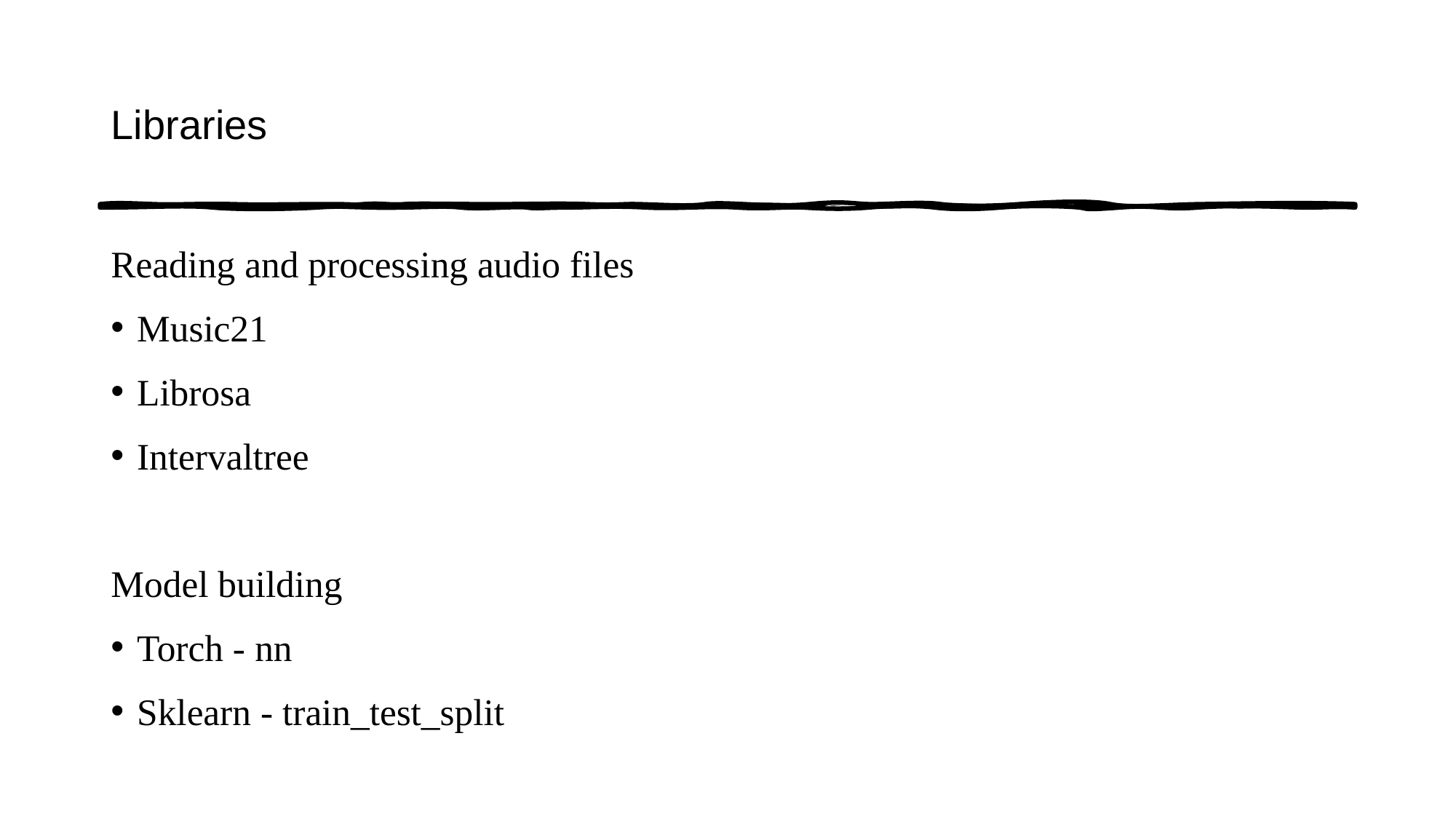

# Libraries
Reading and processing audio files
Music21
Librosa
Intervaltree

Model building
Torch - nn
Sklearn - train_test_split